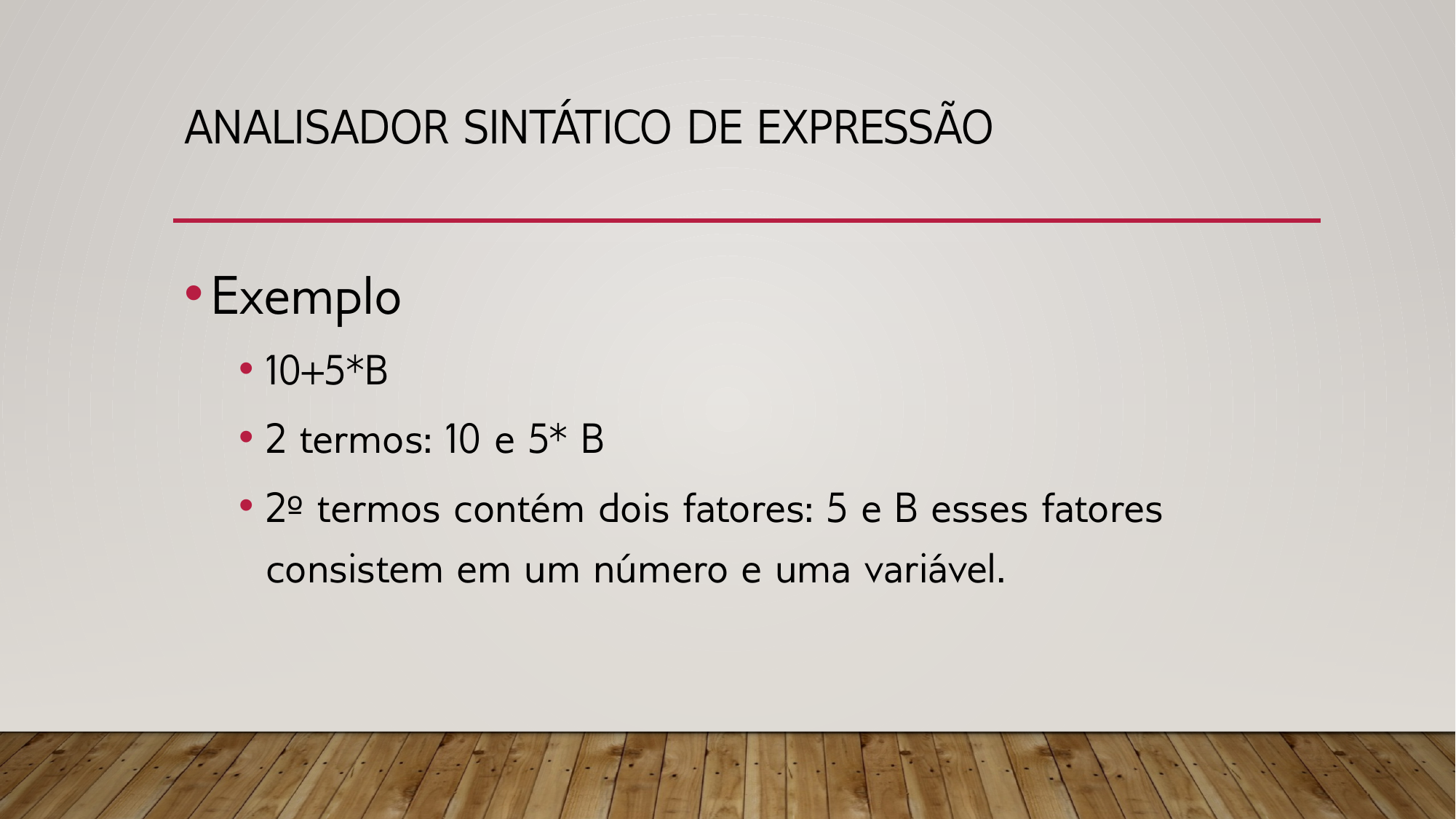

# Analisador sintático de expressão
Exemplo
10+5*B
2 termos: 10 e 5* B
2º termos contém dois fatores: 5 e B esses fatores consistem em um número e uma variável.